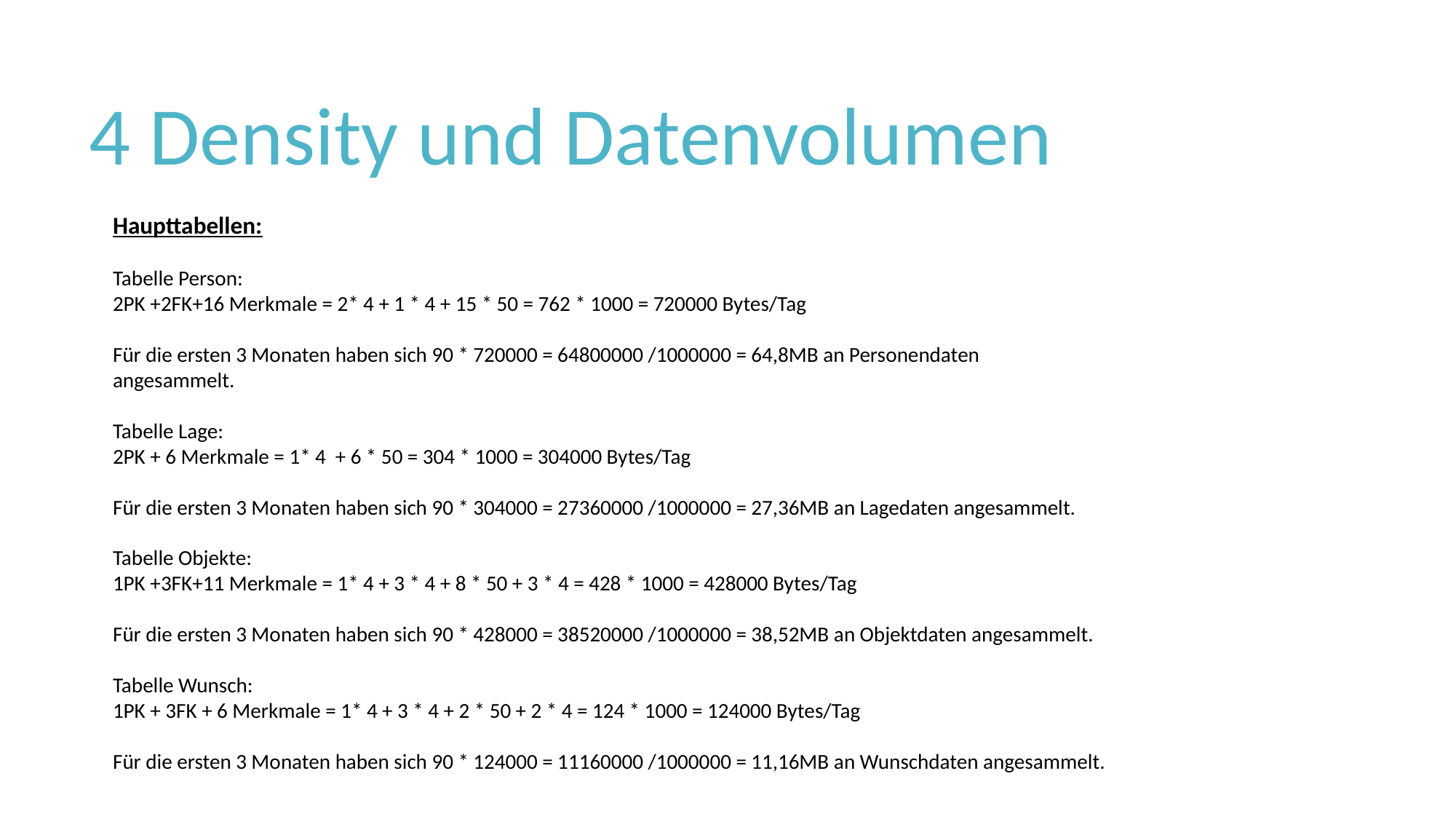

# 4 Density und Datenvolumen
Haupttabellen:

Tabelle Person:
2PK +2FK+16 Merkmale = 2* 4 + 1 * 4 + 15 * 50 = 762 * 1000 = 720000 Bytes/Tag

Für die ersten 3 Monaten haben sich 90 * 720000 = 64800000 /1000000 = 64,8MB an Personendaten angesammelt.

Tabelle Lage:
2PK + 6 Merkmale = 1* 4  + 6 * 50 = 304 * 1000 = 304000 Bytes/Tag

Für die ersten 3 Monaten haben sich 90 * 304000 = 27360000 /1000000 = 27,36MB an Lagedaten angesammelt.

Tabelle Objekte:
1PK +3FK+11 Merkmale = 1* 4 + 3 * 4 + 8 * 50 + 3 * 4 = 428 * 1000 = 428000 Bytes/Tag

Für die ersten 3 Monaten haben sich 90 * 428000 = 38520000 /1000000 = 38,52MB an Objektdaten angesammelt.

Tabelle Wunsch:
1PK + 3FK + 6 Merkmale = 1* 4 + 3 * 4 + 2 * 50 + 2 * 4 = 124 * 1000 = 124000 Bytes/Tag

Für die ersten 3 Monaten haben sich 90 * 124000 = 11160000 /1000000 = 11,16MB an Wunschdaten angesammelt.